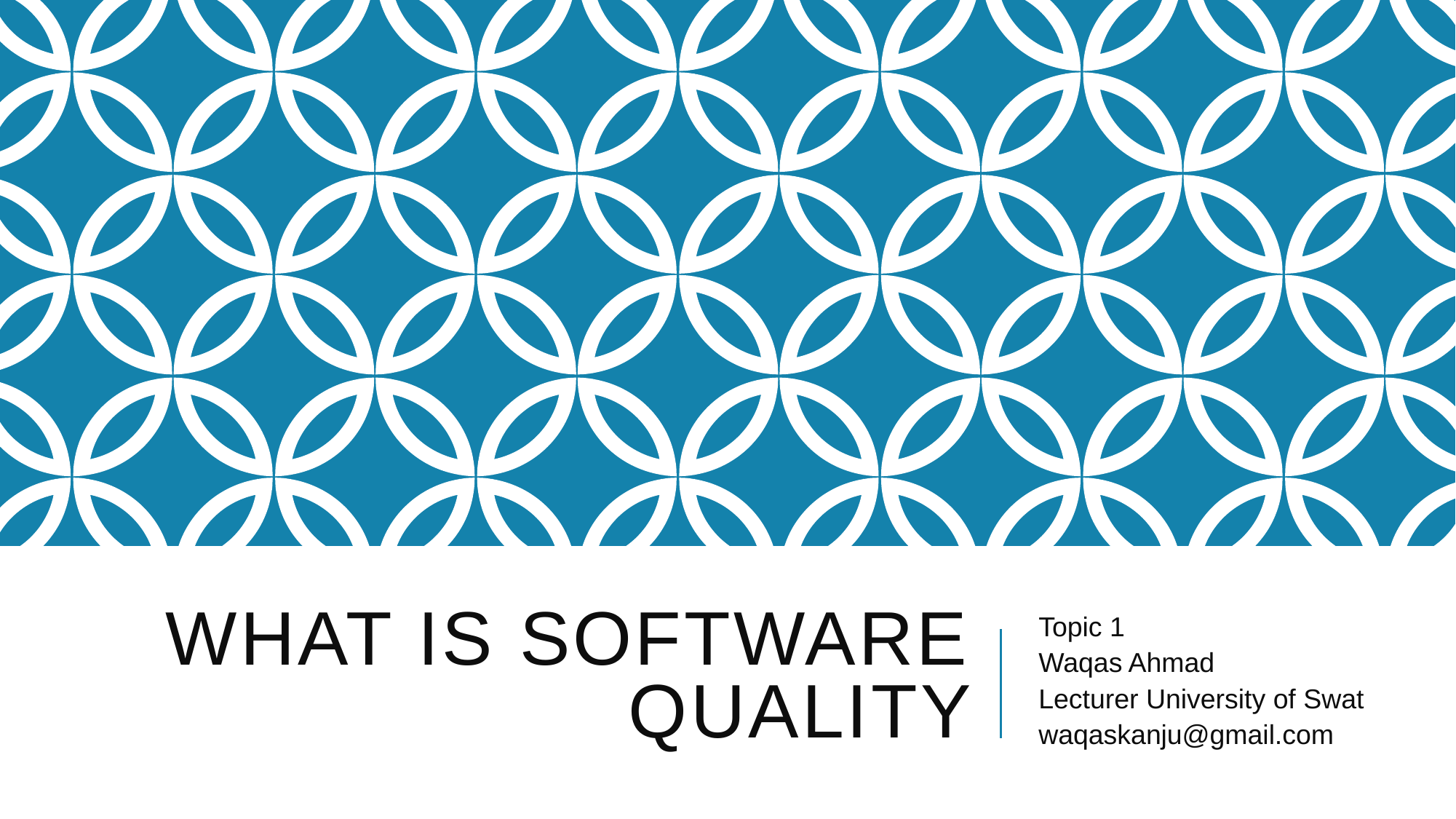

# What is Software Quality
Topic 1
Waqas Ahmad
Lecturer University of Swat
waqaskanju@gmail.com